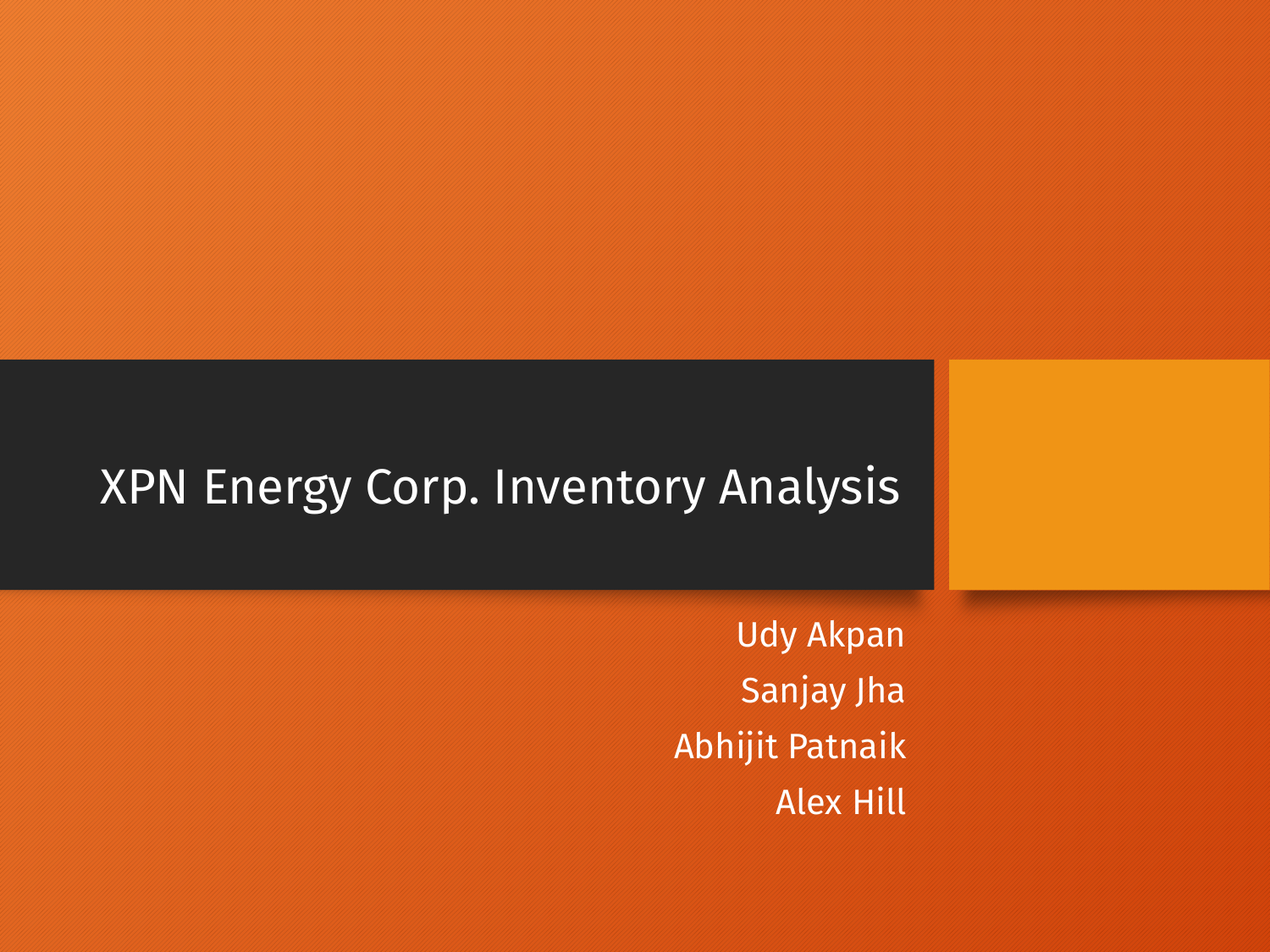

# XPN Energy Corp. Inventory Analysis
Udy Akpan
Sanjay Jha
Abhijit Patnaik
Alex Hill